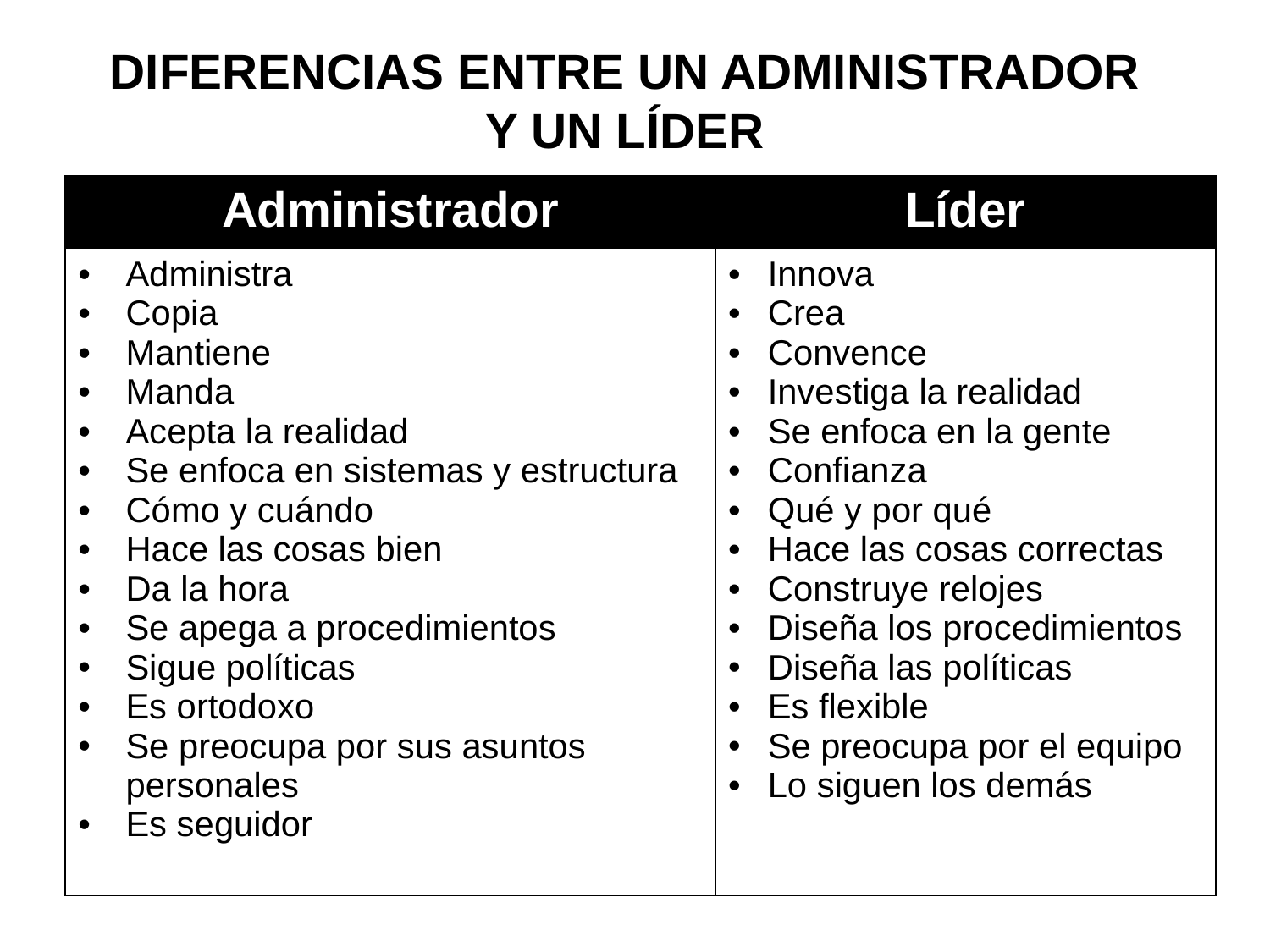

DIFERENCIAS ENTRE UN ADMINISTRADOR Y UN LÍDER

| Administrador | Líder |
| --- | --- |
| Administra Copia Mantiene Manda Acepta la realidad Se enfoca en sistemas y estructura Cómo y cuándo Hace las cosas bien Da la hora Se apega a procedimientos Sigue políticas Es ortodoxo Se preocupa por sus asuntos personales Es seguidor | Innova Crea Convence Investiga la realidad Se enfoca en la gente Confianza Qué y por qué Hace las cosas correctas Construye relojes Diseña los procedimientos Diseña las políticas Es flexible Se preocupa por el equipo Lo siguen los demás |